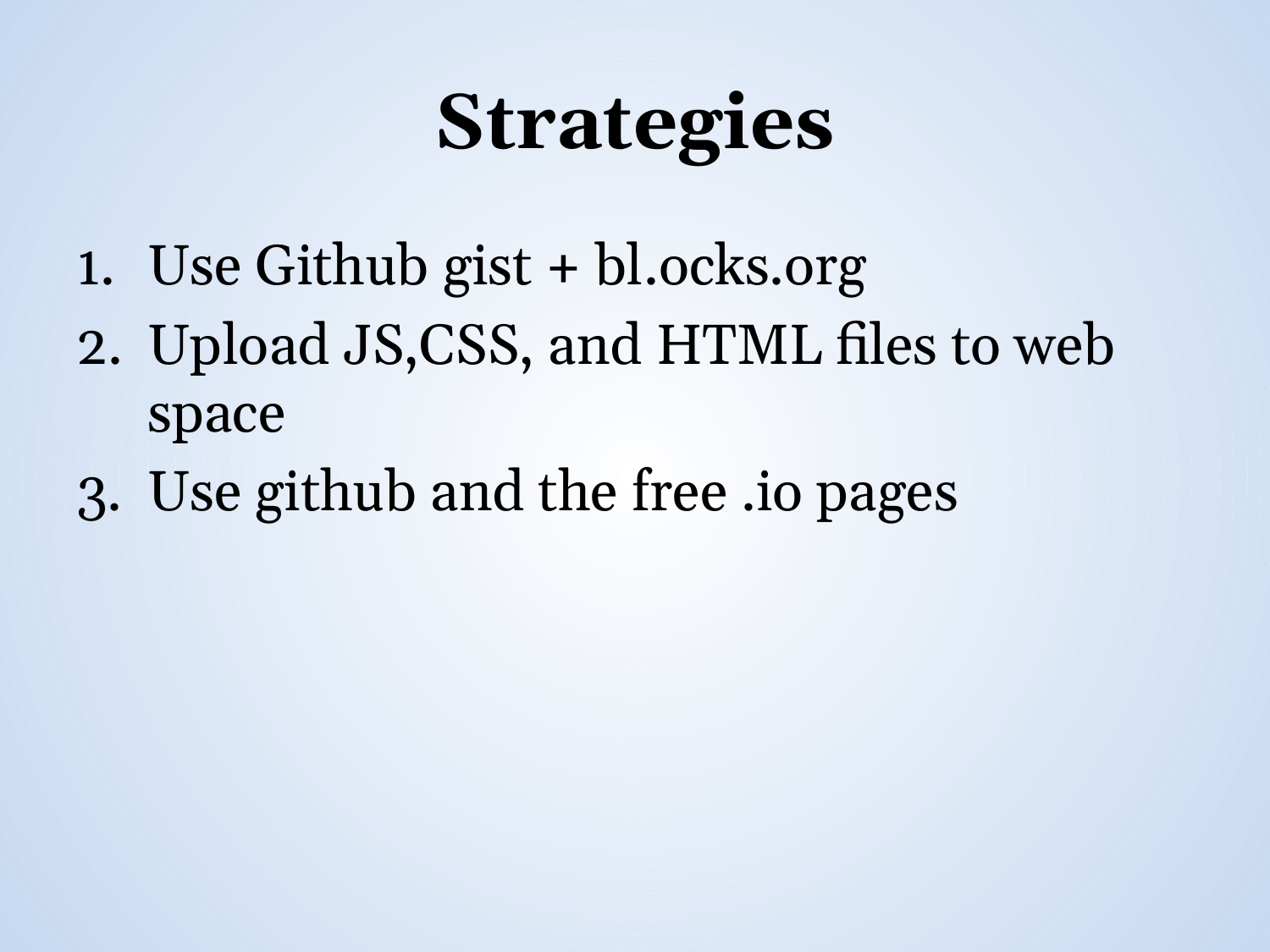

# Strategies
Use Github gist + bl.ocks.org
Upload JS,CSS, and HTML files to web space
Use github and the free .io pages